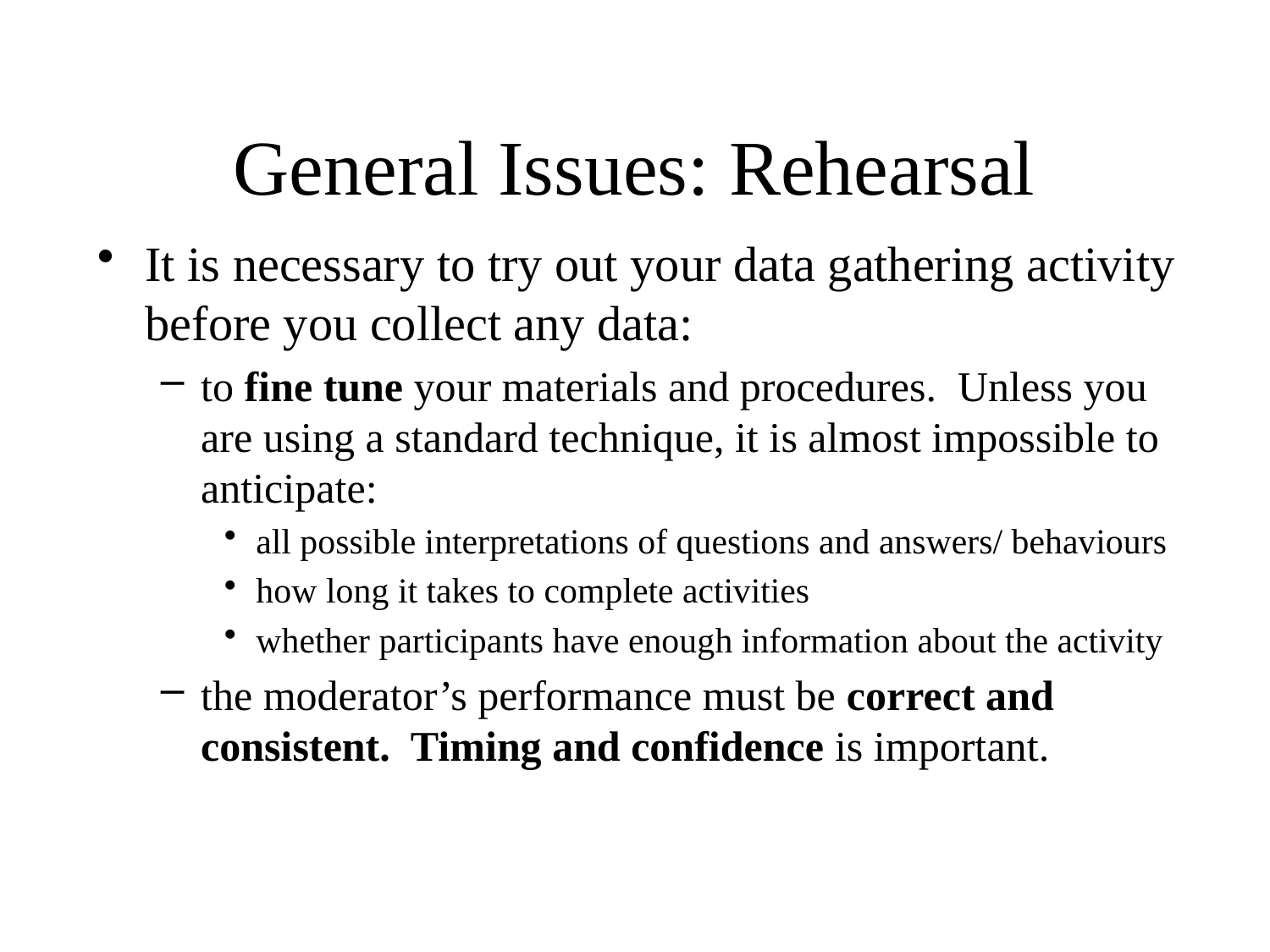

# General Issues: Rehearsal
It is necessary to try out your data gathering activity before you collect any data:
to fine tune your materials and procedures.  Unless you are using a standard technique, it is almost impossible to anticipate:
all possible interpretations of questions and answers/ behaviours
how long it takes to complete activities
whether participants have enough information about the activity
the moderator’s performance must be correct and consistent.  Timing and confidence is important.